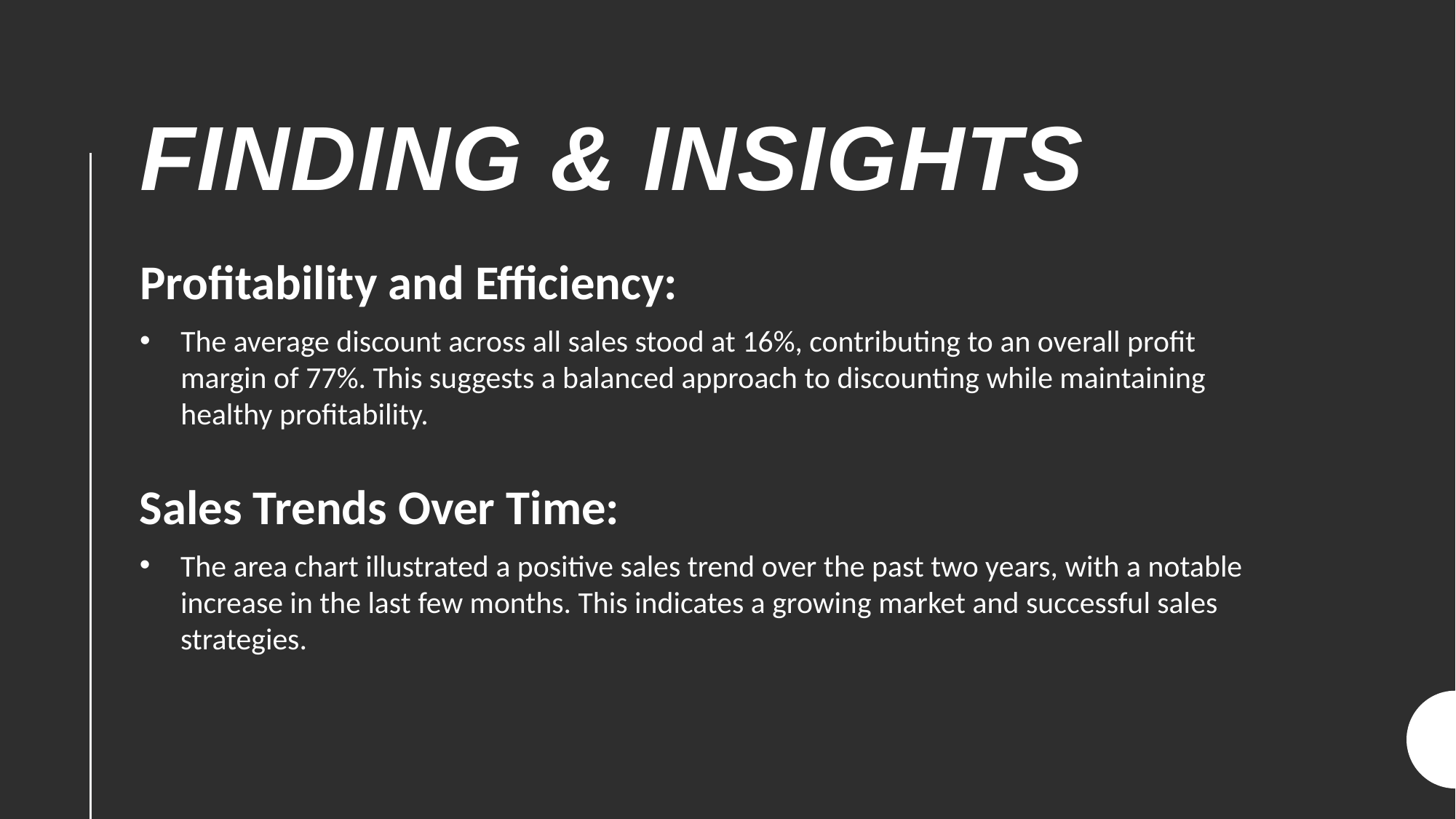

# FINDING & INSIGHTS
Profitability and Efficiency:
The average discount across all sales stood at 16%, contributing to an overall profit margin of 77%. This suggests a balanced approach to discounting while maintaining healthy profitability.
Sales Trends Over Time:
The area chart illustrated a positive sales trend over the past two years, with a notable increase in the last few months. This indicates a growing market and successful sales strategies.